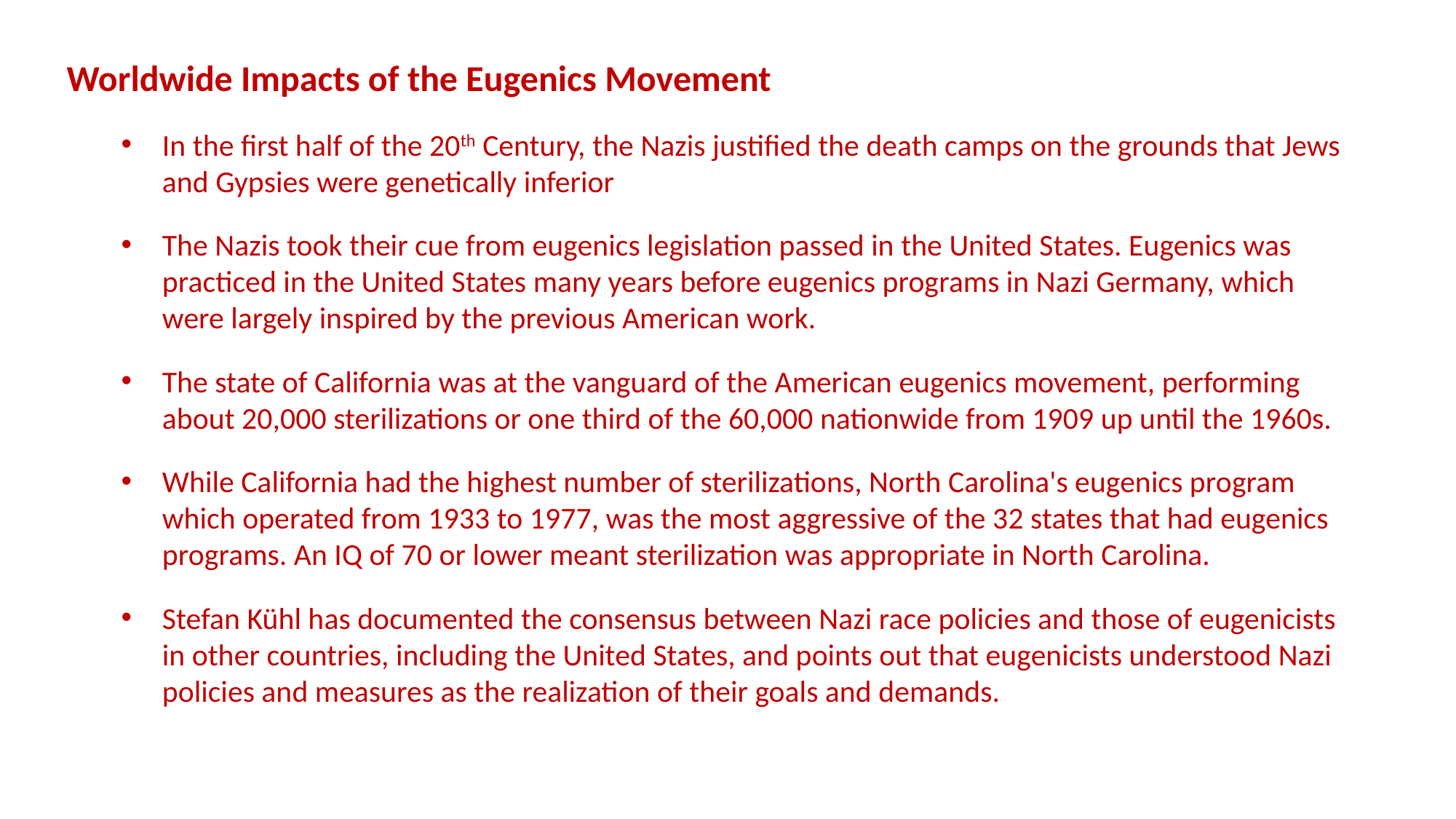

Worldwide Impacts of the Eugenics Movement
In the first half of the 20th Century, the Nazis justified the death camps on the grounds that Jews and Gypsies were genetically inferior
The Nazis took their cue from eugenics legislation passed in the United States. Eugenics was practiced in the United States many years before eugenics programs in Nazi Germany, which were largely inspired by the previous American work.
The state of California was at the vanguard of the American eugenics movement, performing about 20,000 sterilizations or one third of the 60,000 nationwide from 1909 up until the 1960s.
While California had the highest number of sterilizations, North Carolina's eugenics program which operated from 1933 to 1977, was the most aggressive of the 32 states that had eugenics programs. An IQ of 70 or lower meant sterilization was appropriate in North Carolina.
Stefan Kühl has documented the consensus between Nazi race policies and those of eugenicists in other countries, including the United States, and points out that eugenicists understood Nazi policies and measures as the realization of their goals and demands.